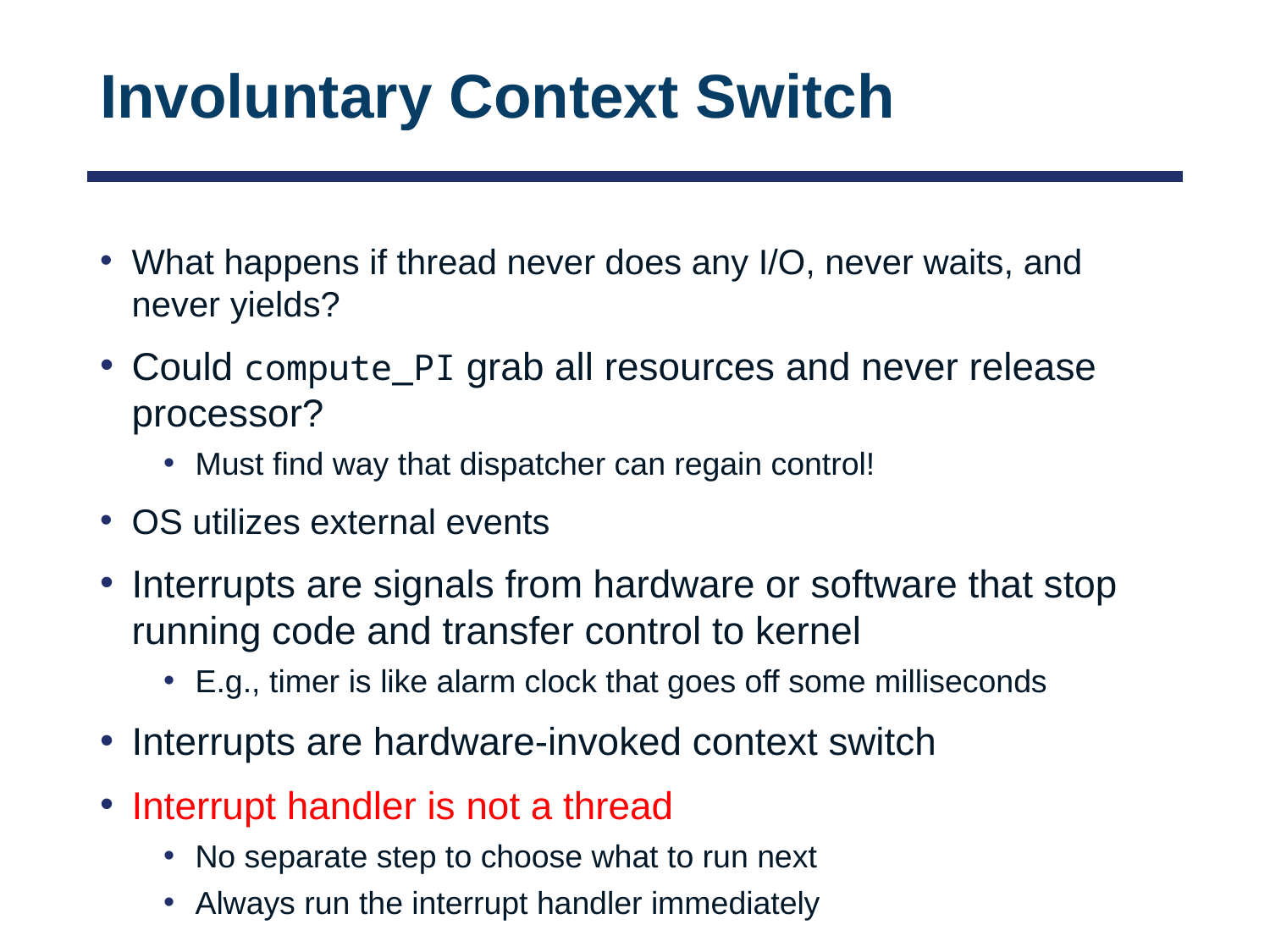

# Involuntary Context Switch
What happens if thread never does any I/O, never waits, and never yields?
Could compute_PI grab all resources and never release processor?
Must find way that dispatcher can regain control!
OS utilizes external events
Interrupts are signals from hardware or software that stop running code and transfer control to kernel
E.g., timer is like alarm clock that goes off some milliseconds
Interrupts are hardware-invoked context switch
Interrupt handler is not a thread
No separate step to choose what to run next
Always run the interrupt handler immediately